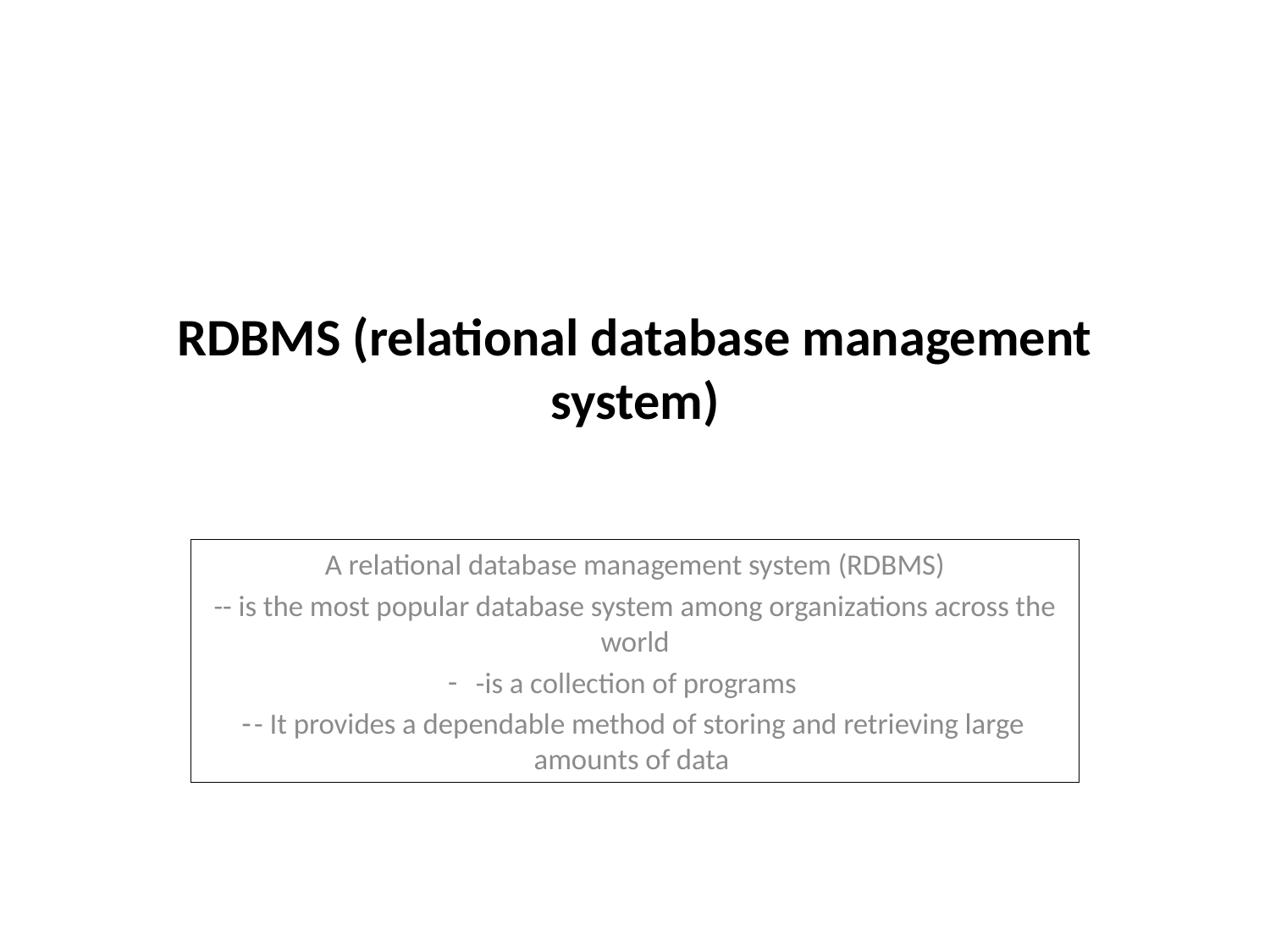

# RDBMS (relational database management system)
A relational database management system (RDBMS)
-- is the most popular database system among organizations across the world
-is a collection of programs
- It provides a dependable method of storing and retrieving large amounts of data